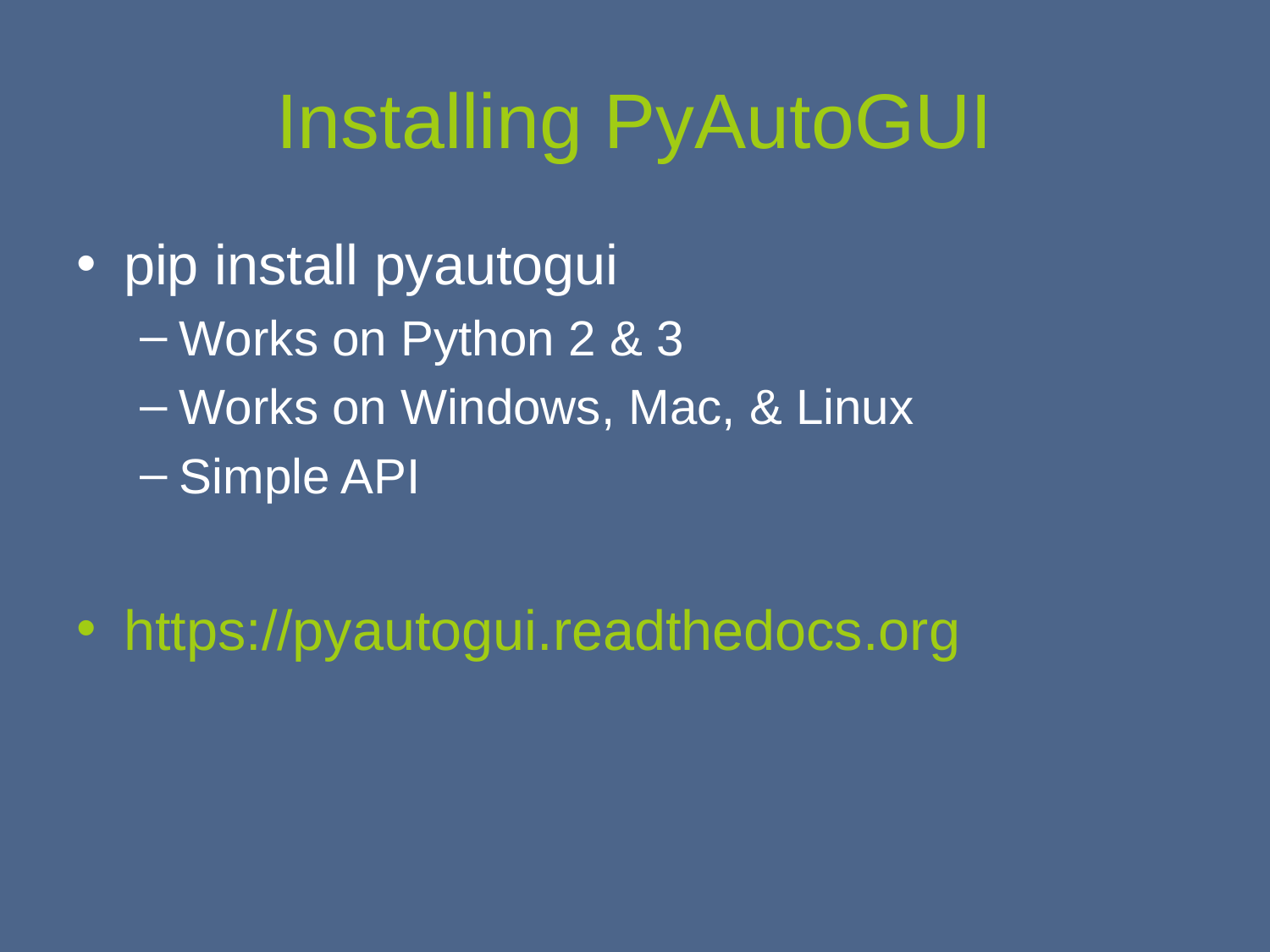

# Installing PyAutoGUI
pip install pyautogui
Works on Python 2 & 3
Works on Windows, Mac, & Linux
Simple API

https://pyautogui.readthedocs.org